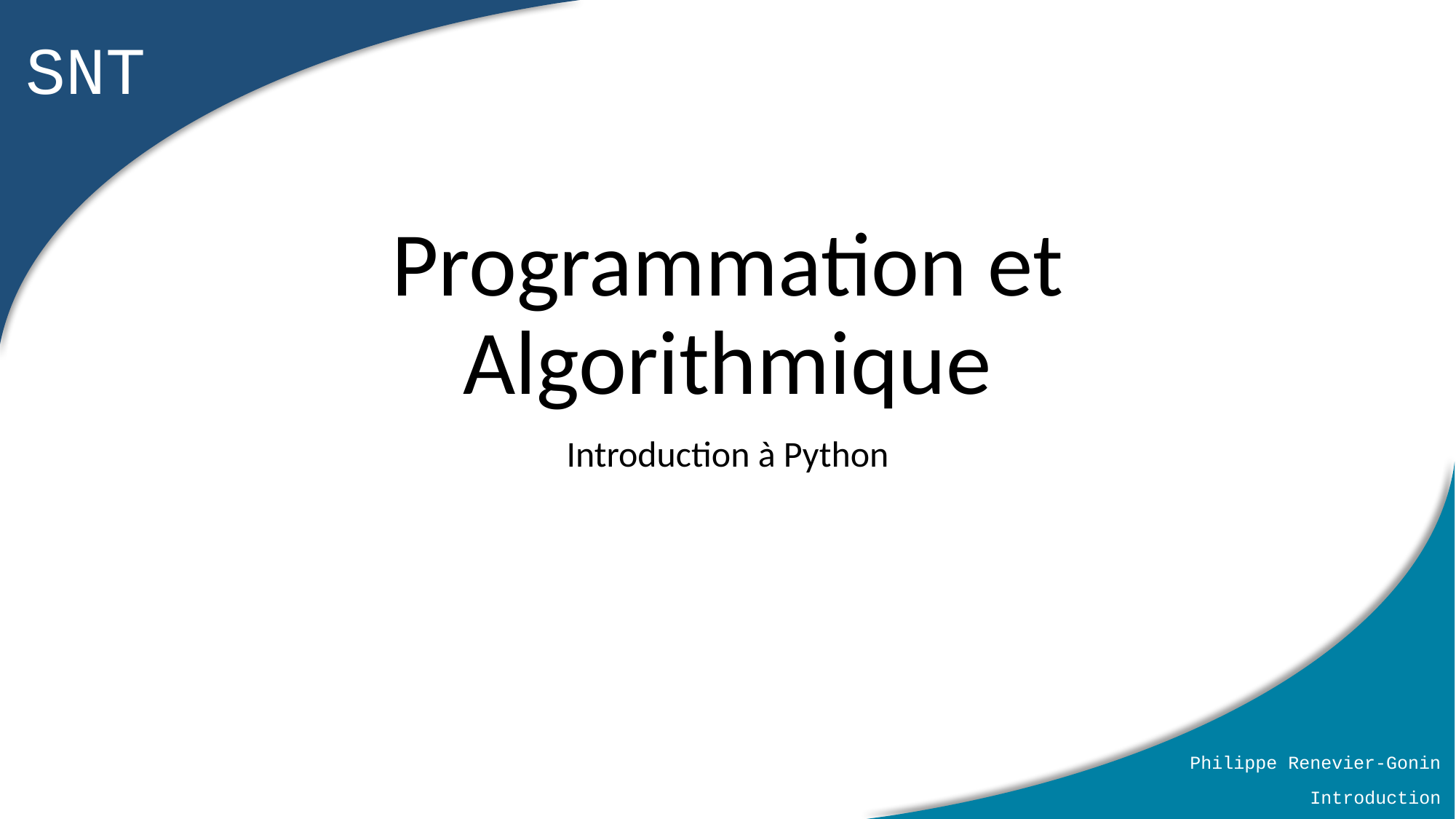

# Programmation et Algorithmique
Introduction à Python